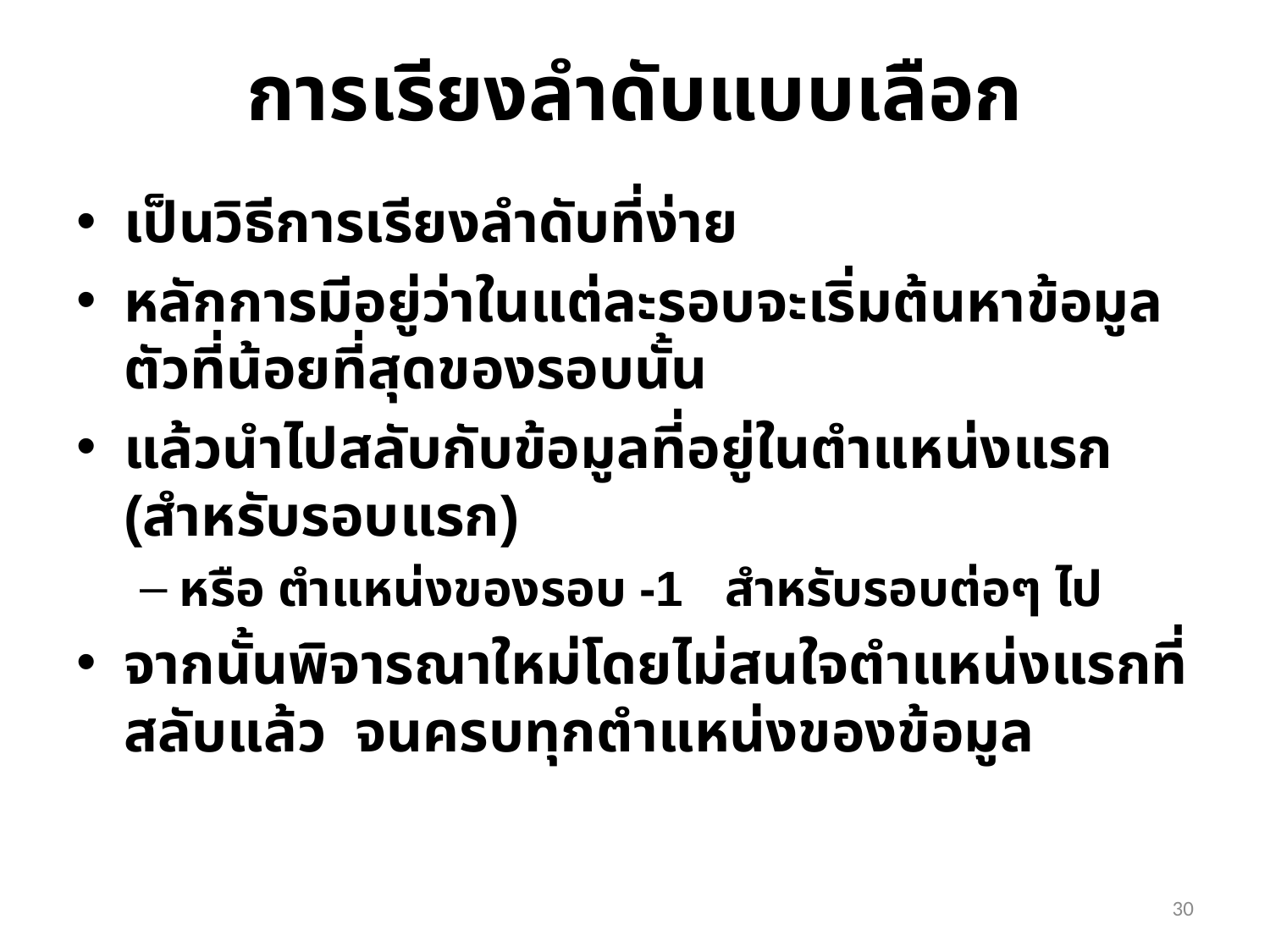

# การเรียงลำดับแบบเลือก
เป็นวิธีการเรียงลำดับที่ง่าย
หลักการมีอยู่ว่าในแต่ละรอบจะเริ่มต้นหาข้อมูลตัวที่น้อยที่สุดของรอบนั้น
แล้วนำไปสลับกับข้อมูลที่อยู่ในตำแหน่งแรก (สำหรับรอบแรก)
หรือ ตำแหน่งของรอบ -1   สำหรับรอบต่อๆ ไป
จากนั้นพิจารณาใหม่โดยไม่สนใจตำแหน่งแรกที่สลับแล้ว  จนครบทุกตำแหน่งของข้อมูล

30